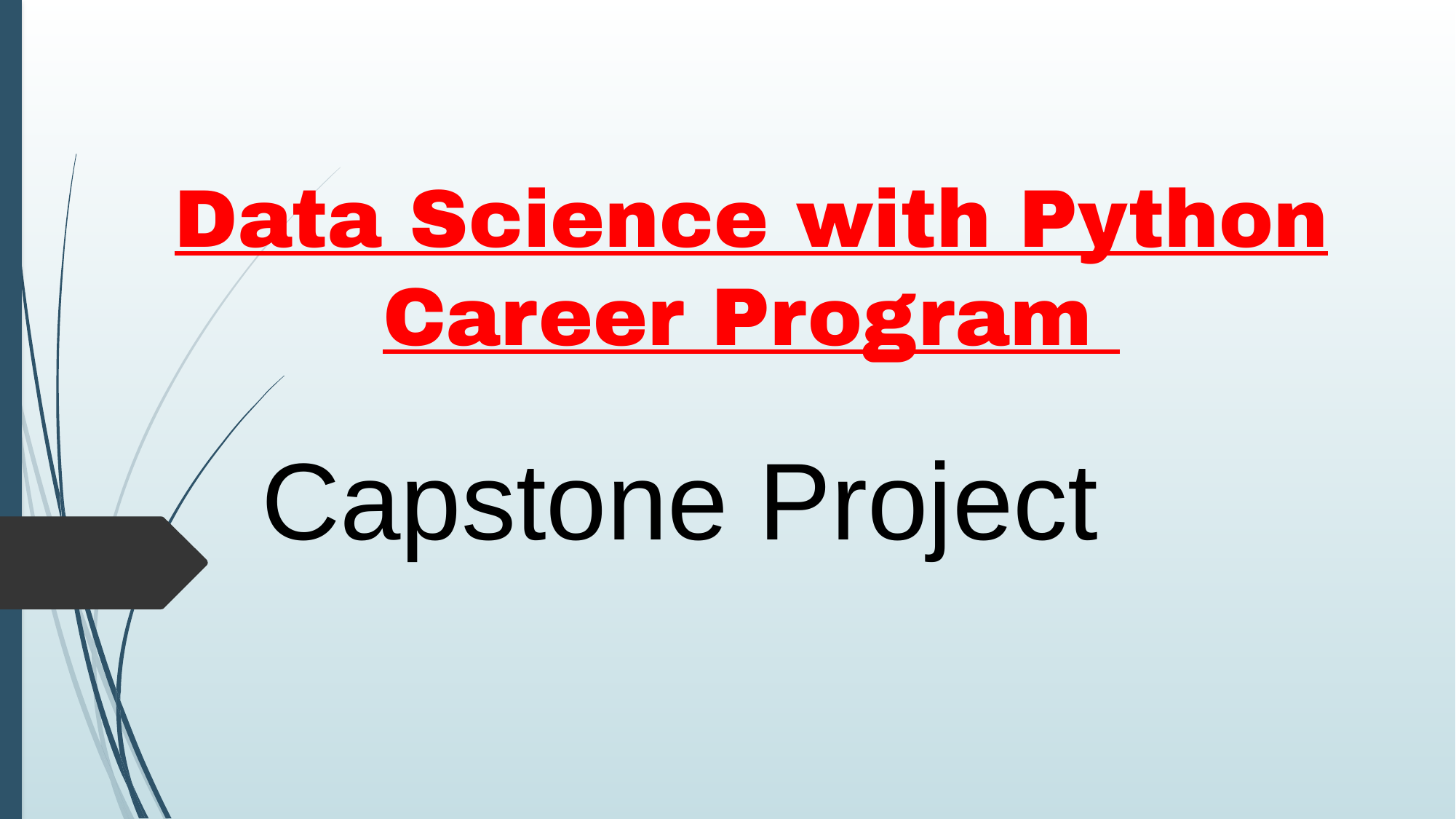

# Data Science with Python Career Program
Capstone Project